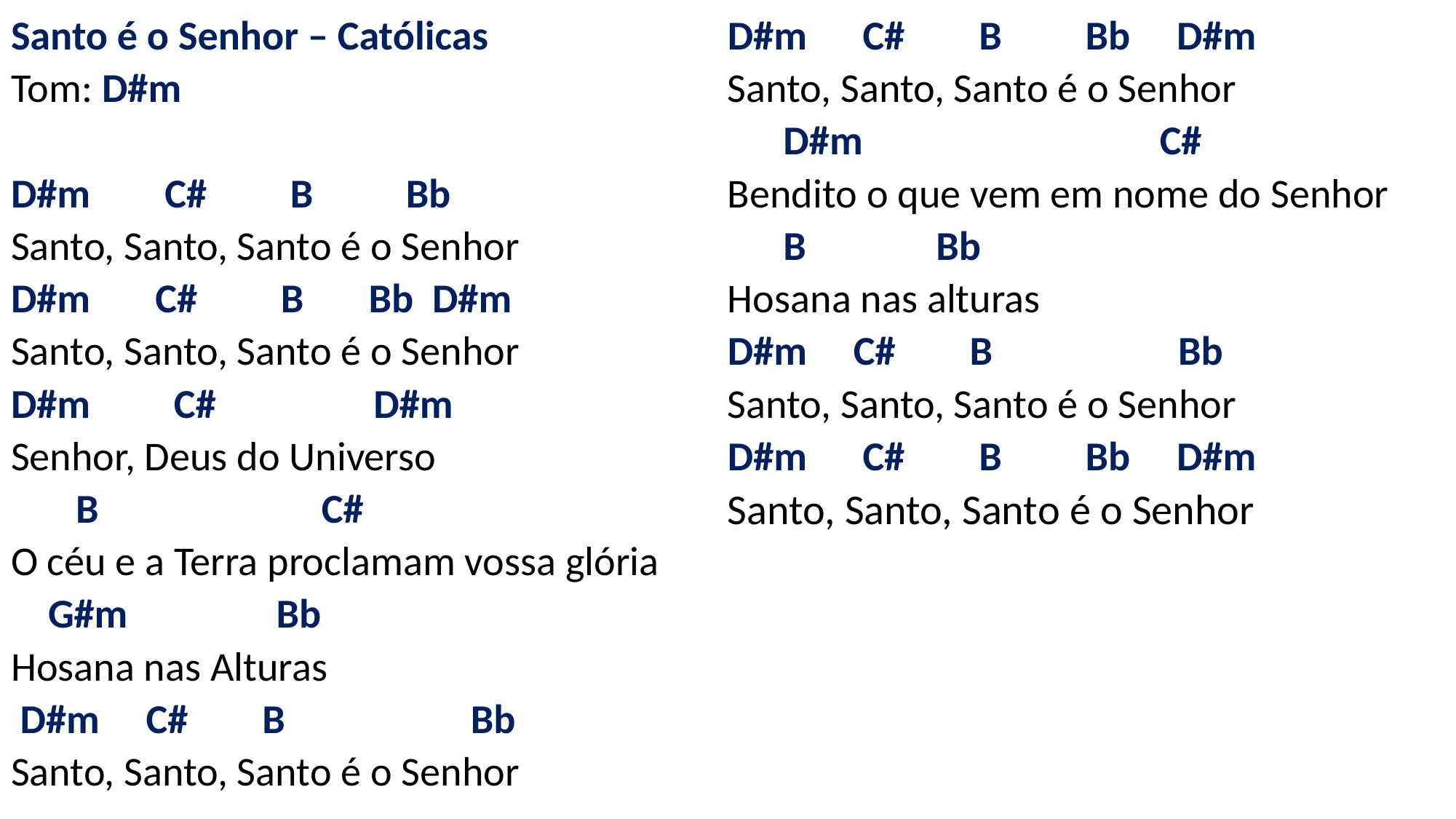

# Santo é o Senhor – Católicas Tom: D#m   D#m        C#         B          Bb Santo, Santo, Santo é o Senhor D#m       C#         B       Bb  D#m Santo, Santo, Santo é o Senhor D#m         C#                 D#m Senhor, Deus do Universo B                        C# O céu e a Terra proclamam vossa glória G#m                Bb Hosana nas Alturas D#m     C#        B                    Bb Santo, Santo, Santo é o Senhor D#m      C#        B         Bb     D#m Santo, Santo, Santo é o Senhor D#m                                C# Bendito o que vem em nome do Senhor B              Bb Hosana nas alturas D#m     C#        B                    Bb Santo, Santo, Santo é o Senhor D#m      C#        B         Bb     D#m Santo, Santo, Santo é o Senhor